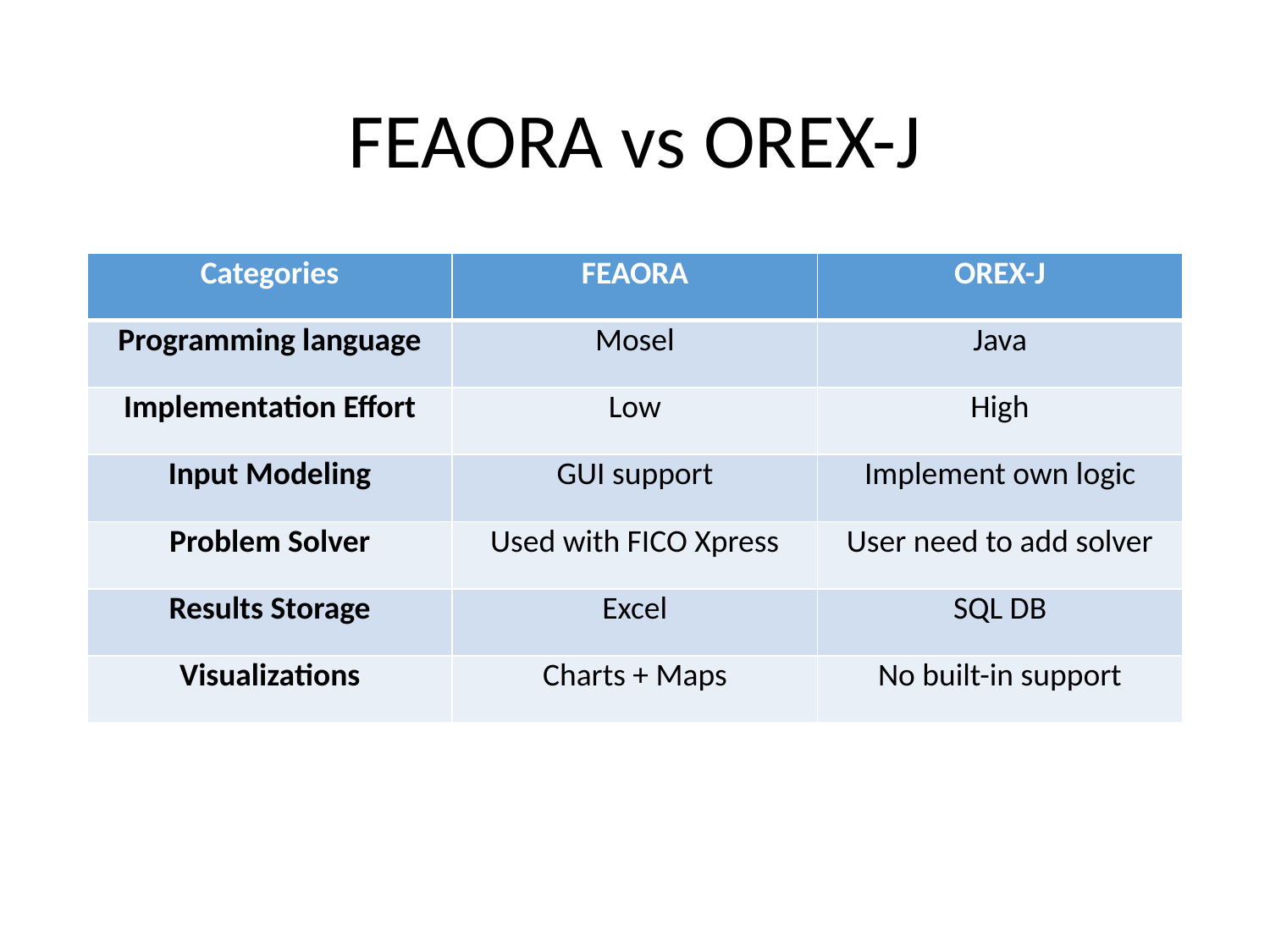

# FEAORA vs OREX-J
| Categories | FEAORA | OREX-J |
| --- | --- | --- |
| Programming language | Mosel | Java |
| Implementation Effort | Low | High |
| Input Modeling | GUI support | Implement own logic |
| Problem Solver | Used with FICO Xpress | User need to add solver |
| Results Storage | Excel | SQL DB |
| Visualizations | Charts + Maps | No built-in support |